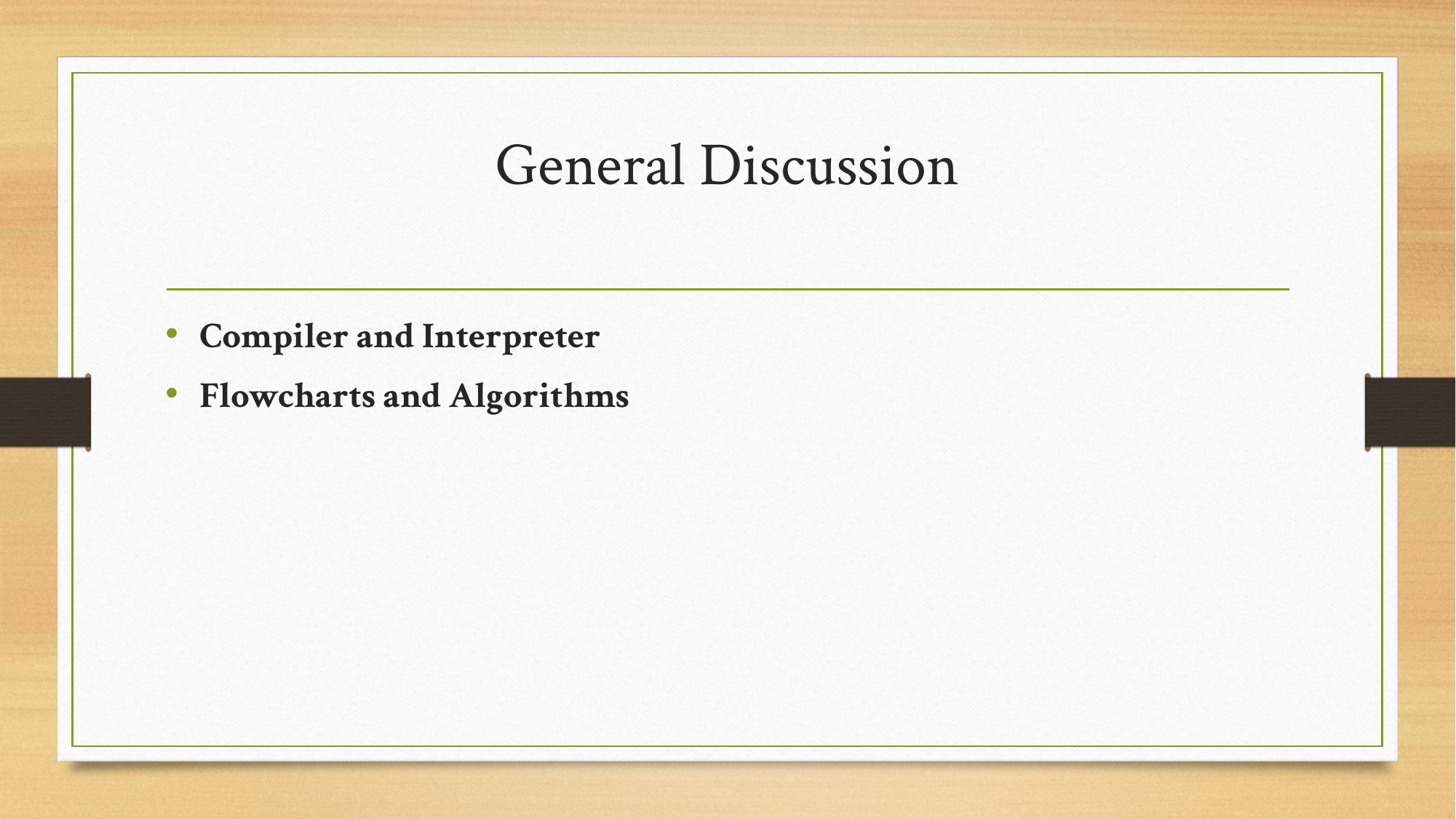

# General Discussion
Compiler and Interpreter
Flowcharts and Algorithms